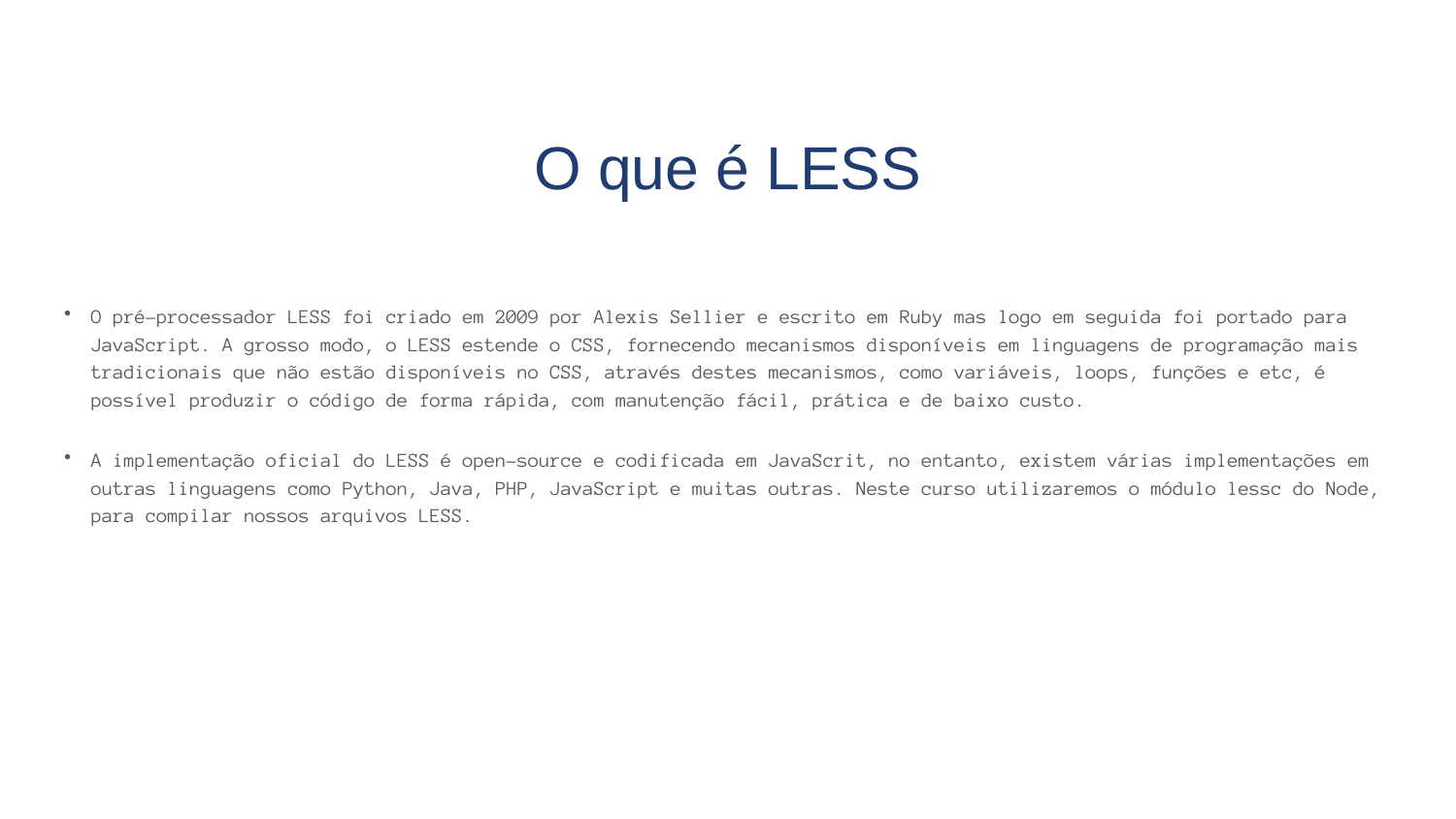

# O que é LESS
O pré-processador LESS foi criado em 2009 por Alexis Sellier e escrito em Ruby mas logo em seguida foi portado para JavaScript. A grosso modo, o LESS estende o CSS, fornecendo mecanismos disponíveis em linguagens de programação mais tradicionais que não estão disponíveis no CSS, através destes mecanismos, como variáveis, loops, funções e etc, é possível produzir o código de forma rápida, com manutenção fácil, prática e de baixo custo.
A implementação oficial do LESS é open-source e codificada em JavaScrit, no entanto, existem várias implementações em outras linguagens como Python, Java, PHP, JavaScript e muitas outras. Neste curso utilizaremos o módulo lessc do Node, para compilar nossos arquivos LESS.